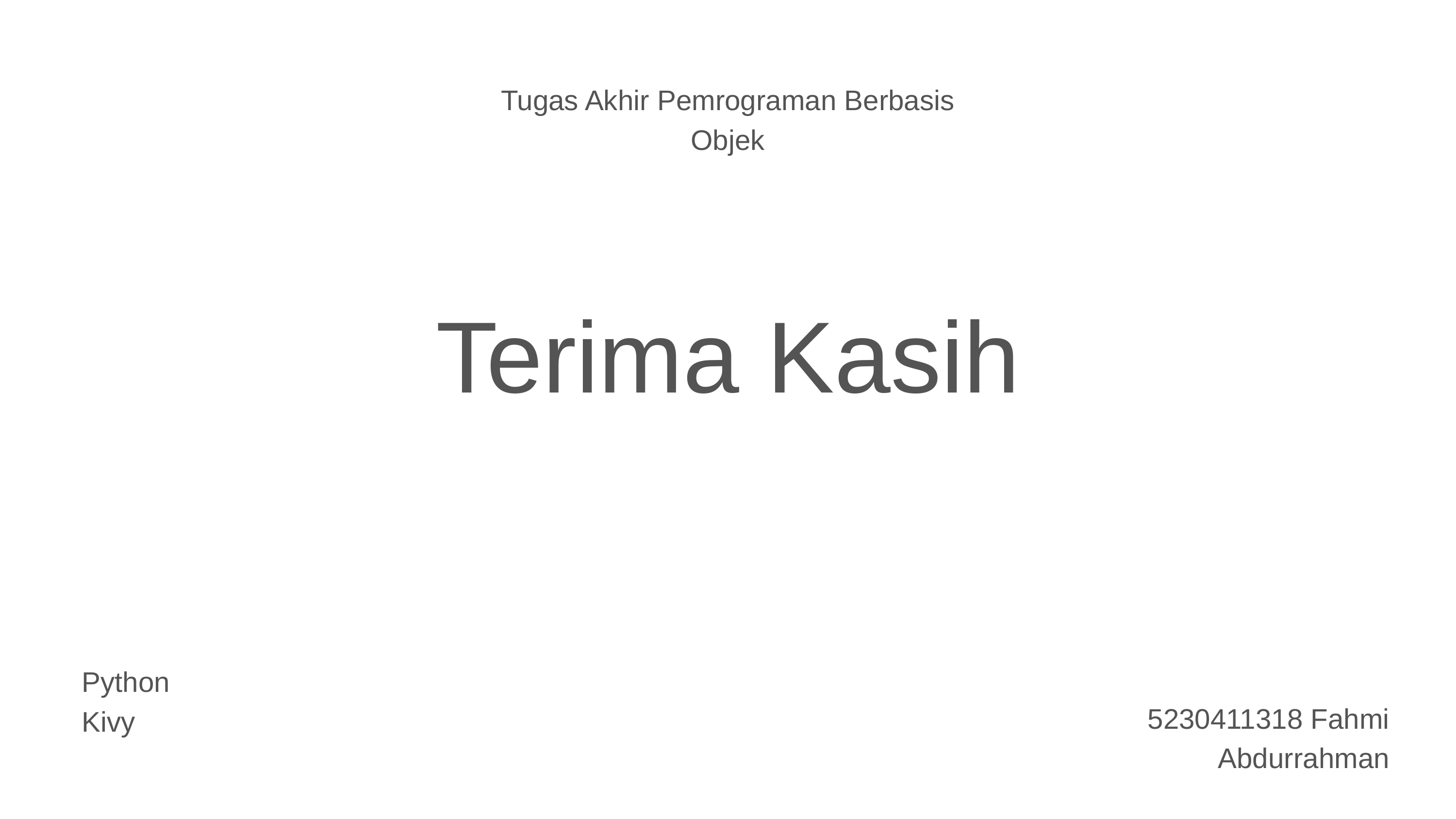

Tugas Akhir Pemrograman Berbasis Objek
Terima Kasih
Python
Kivy
5230411318 Fahmi Abdurrahman